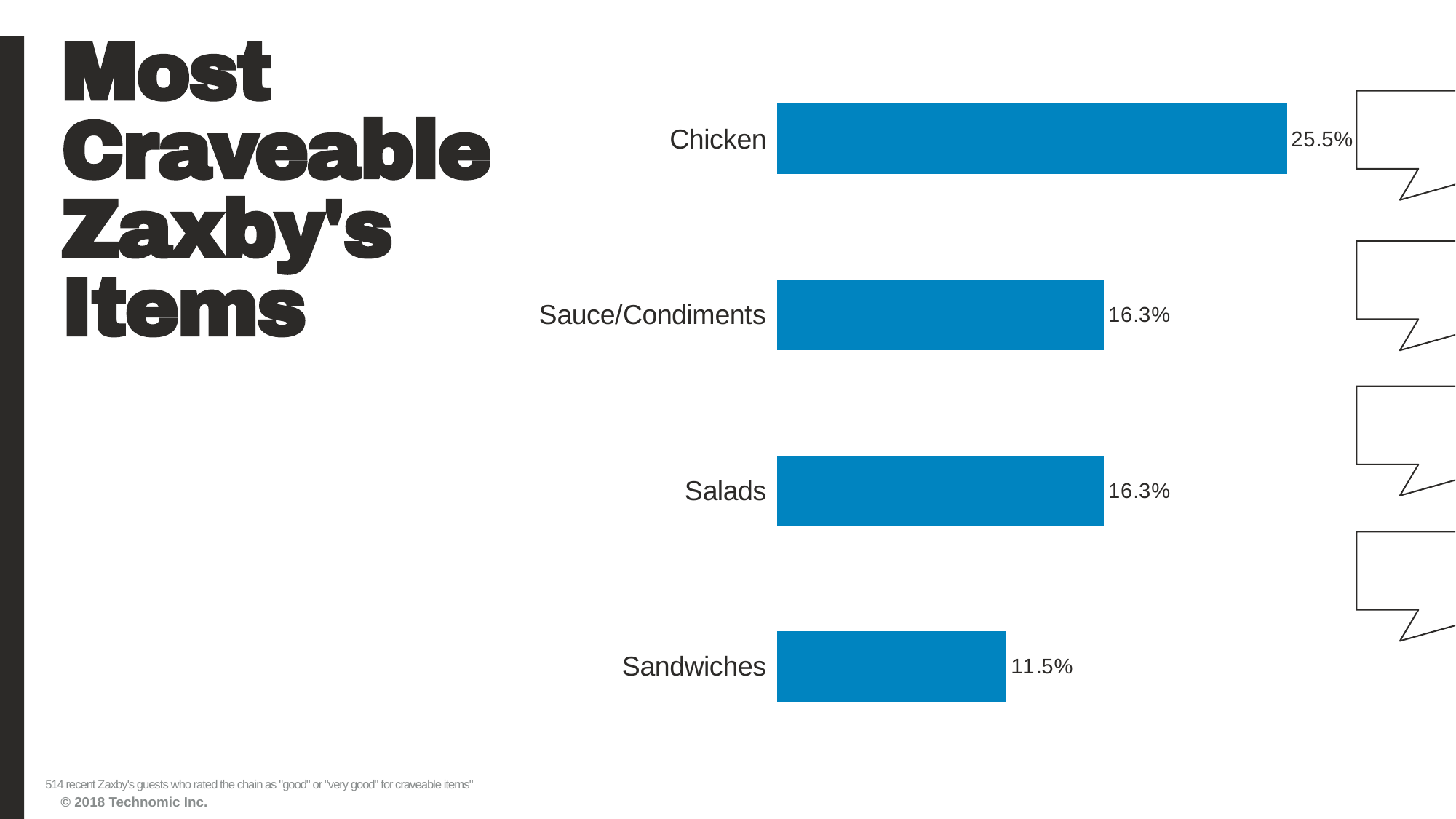

# Most Craveable Zaxby's Items

### Chart

| Category | Series1 |
|---|---|
| Sandwiches | 0.114785991999999 |
| Salads | 0.163424125 |
| Sauce/Condiments | 0.163424125 |
| Chicken | 0.254863813 |
514 recent Zaxby's guests who rated the chain as "good" or "very good" for craveable items"